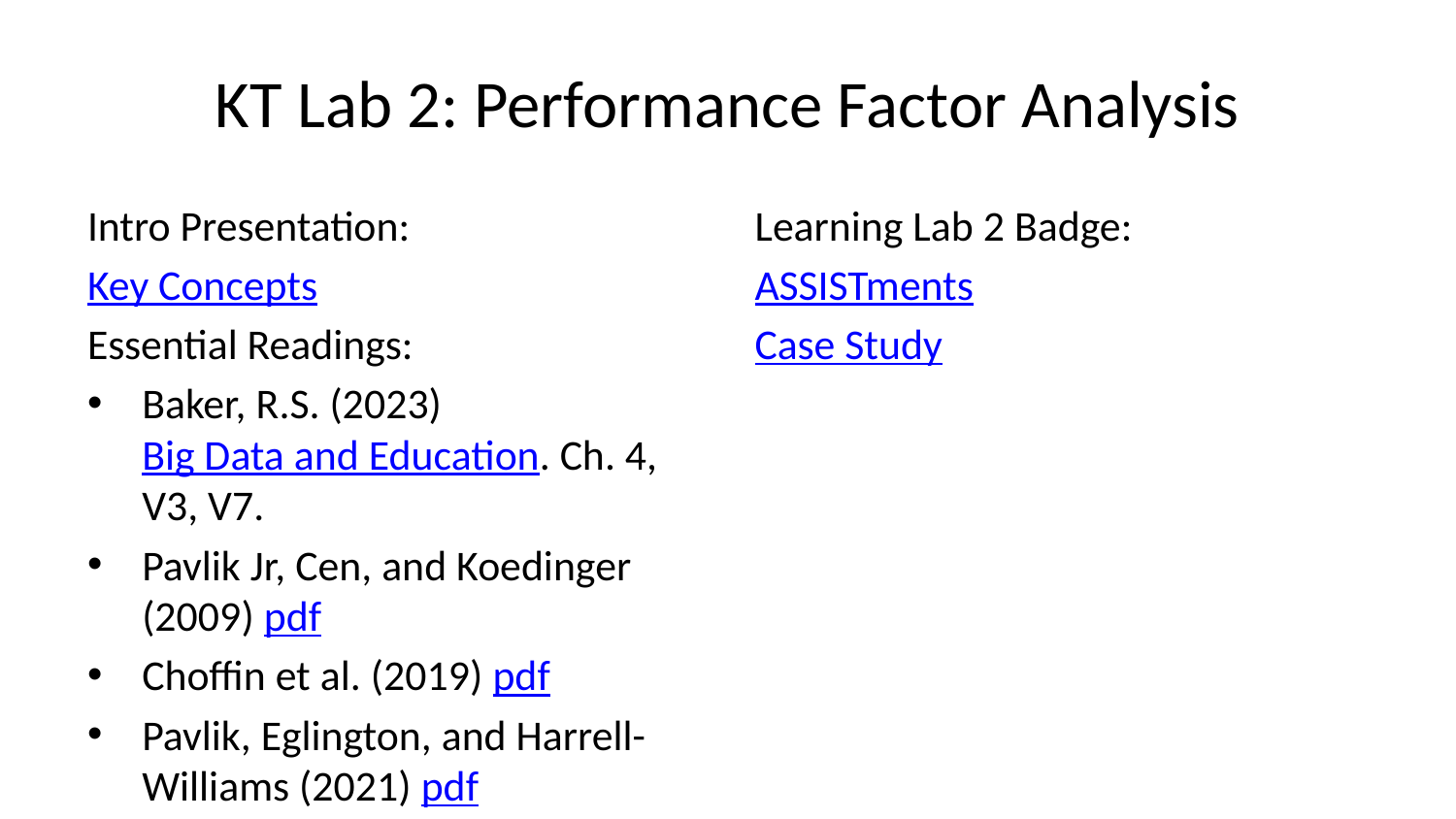

# KT Lab 2: Performance Factor Analysis
Intro Presentation:
Key Concepts
Essential Readings:
Baker, R.S. (2023) Big Data and Education. Ch. 4, V3, V7.
Pavlik Jr, Cen, and Koedinger (2009) pdf
Choffin et al. (2019) pdf
Pavlik, Eglington, and Harrell-Williams (2021) pdf
Learning Lab 2 Badge:
ASSISTments
Case Study